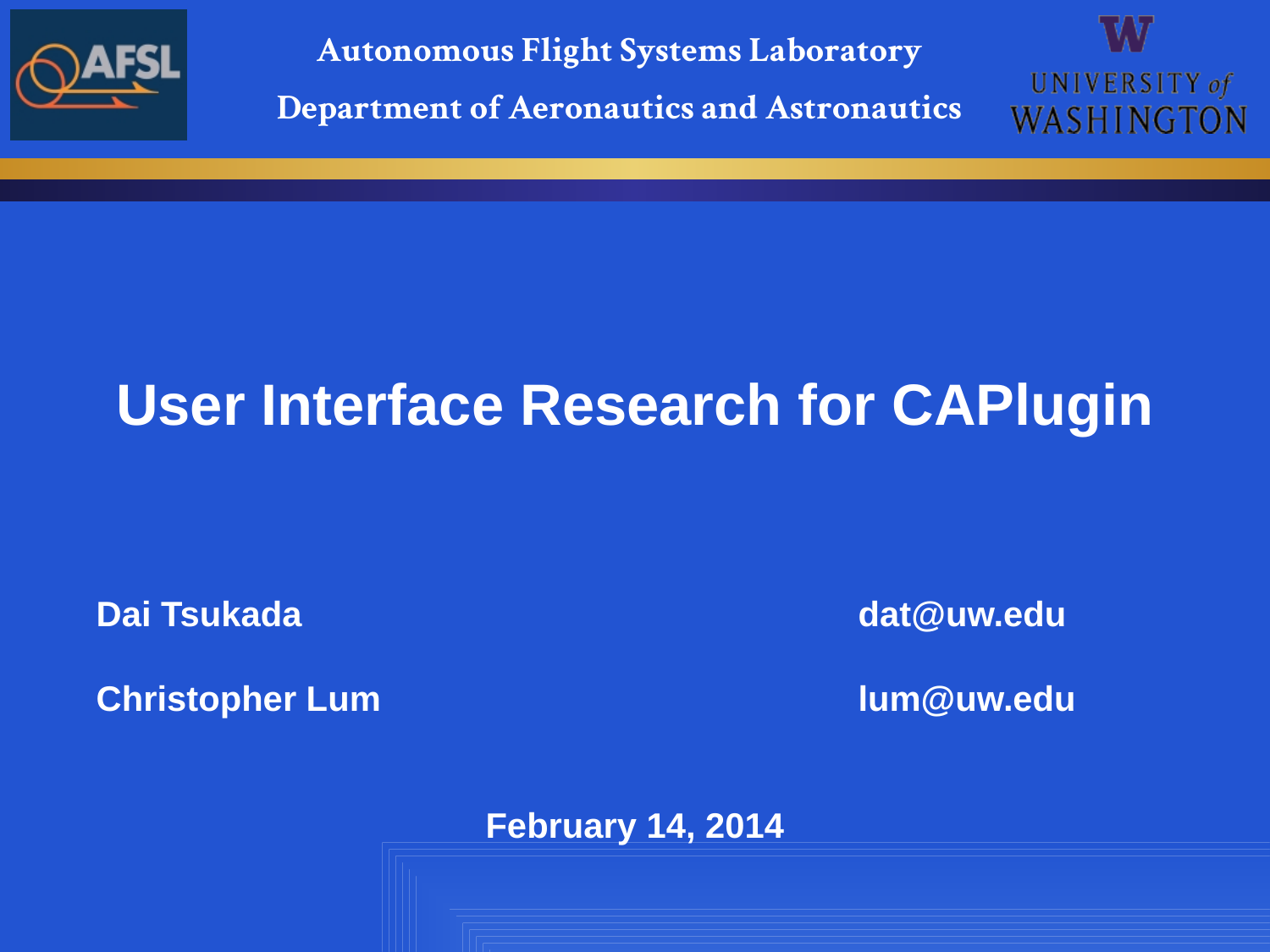

# User Interface Research for CAPlugin
Dai Tsukada					dat@uw.edu

Christopher Lum				lum@uw.edu
February 14, 2014